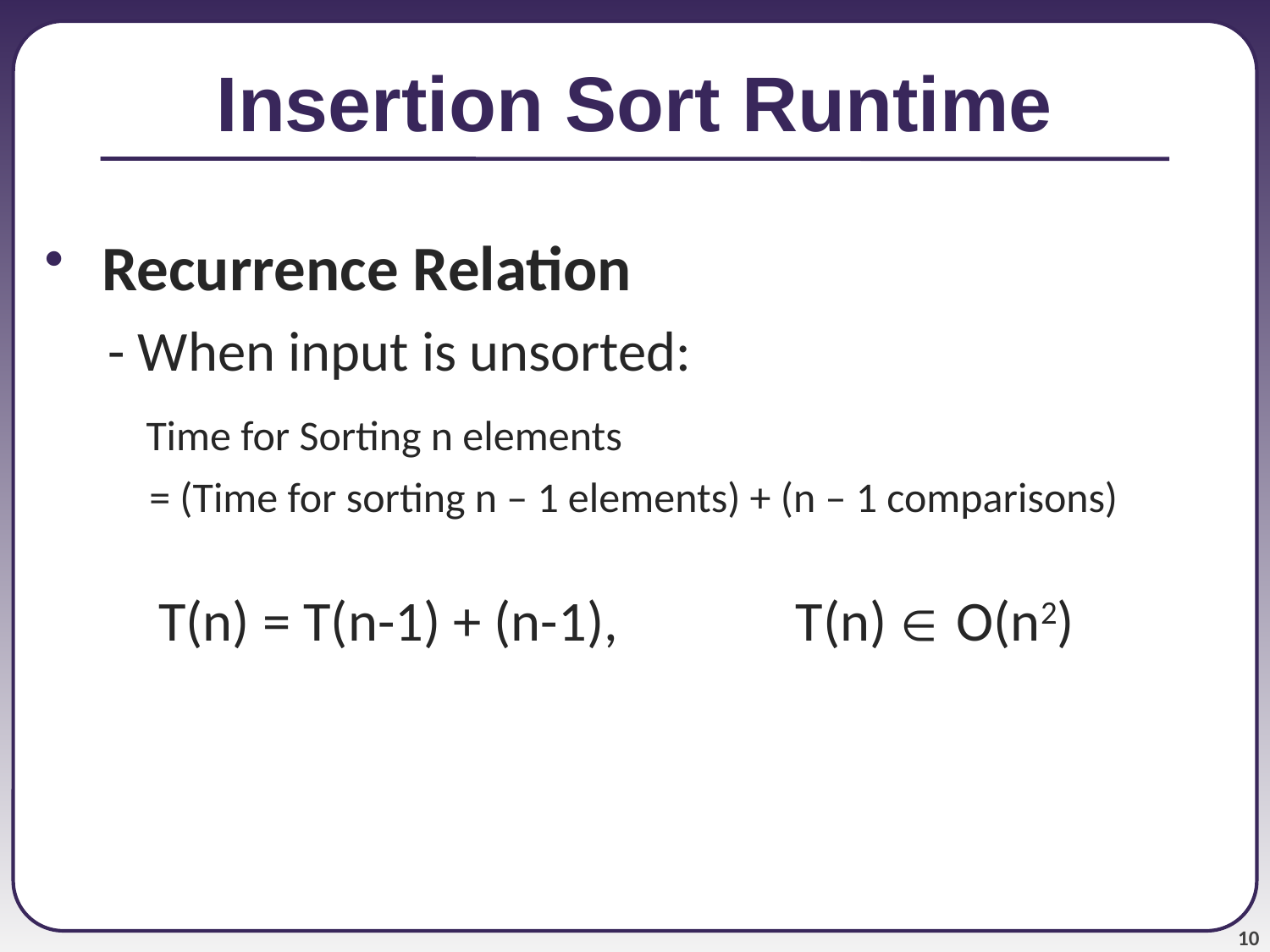

# Insertion Sort Runtime

  Recurrence Relation
     - When input is unsorted:
        Time for Sorting n elements
           = (Time for sorting n – 1 elements) + (n – 1 comparisons)

T(n) = T(n-1) + (n-1),              T(n) ∈  O(n2)